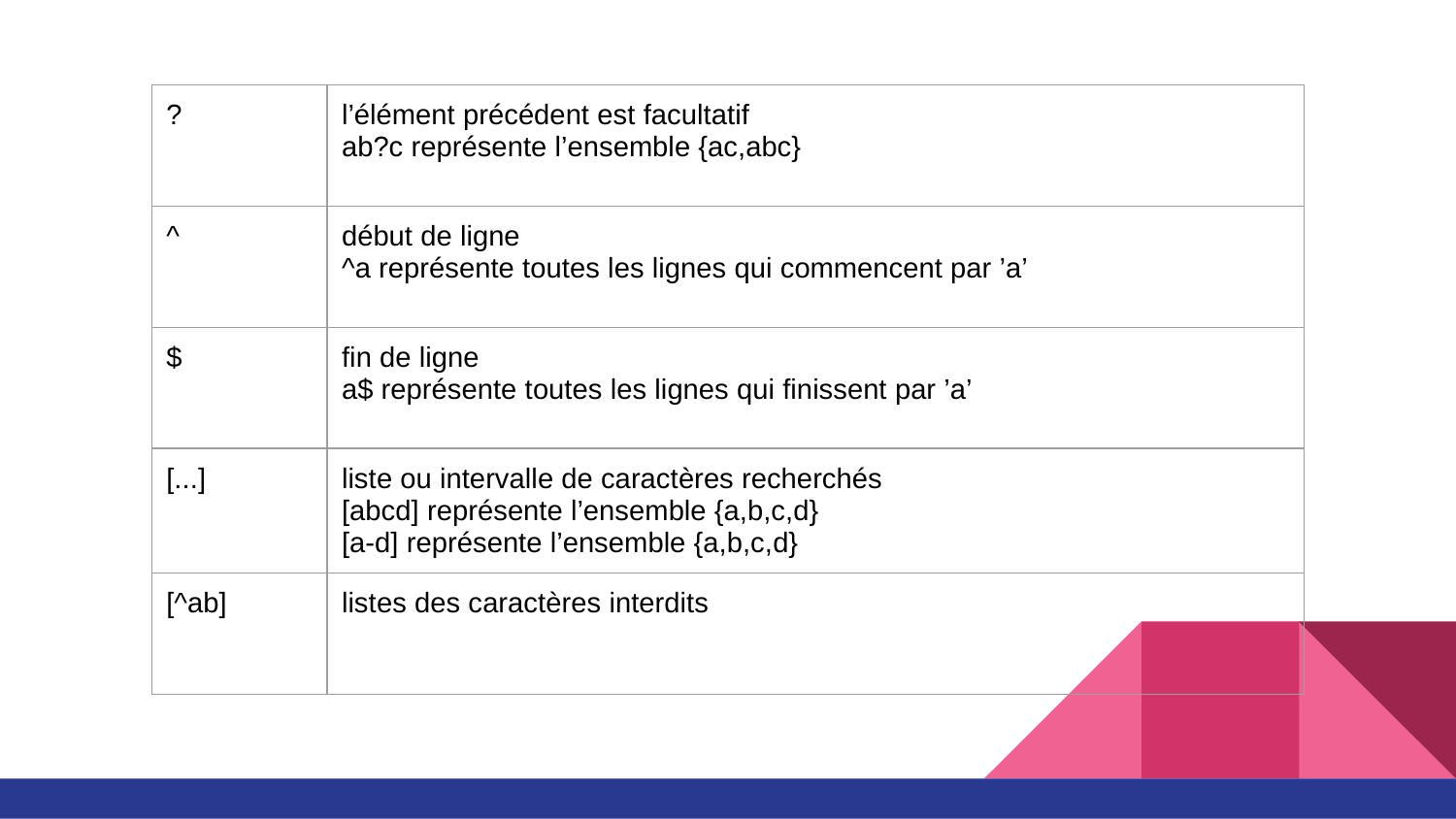

| ? | l’élément précédent est facultatif ab?c représente l’ensemble {ac,abc} |
| --- | --- |
| ^ | début de ligne ^a représente toutes les lignes qui commencent par ’a’ |
| $ | fin de ligne a$ représente toutes les lignes qui finissent par ’a’ |
| [...] | liste ou intervalle de caractères recherchés [abcd] représente l’ensemble {a,b,c,d} [a-d] représente l’ensemble {a,b,c,d} |
| [^ab] | listes des caractères interdits |